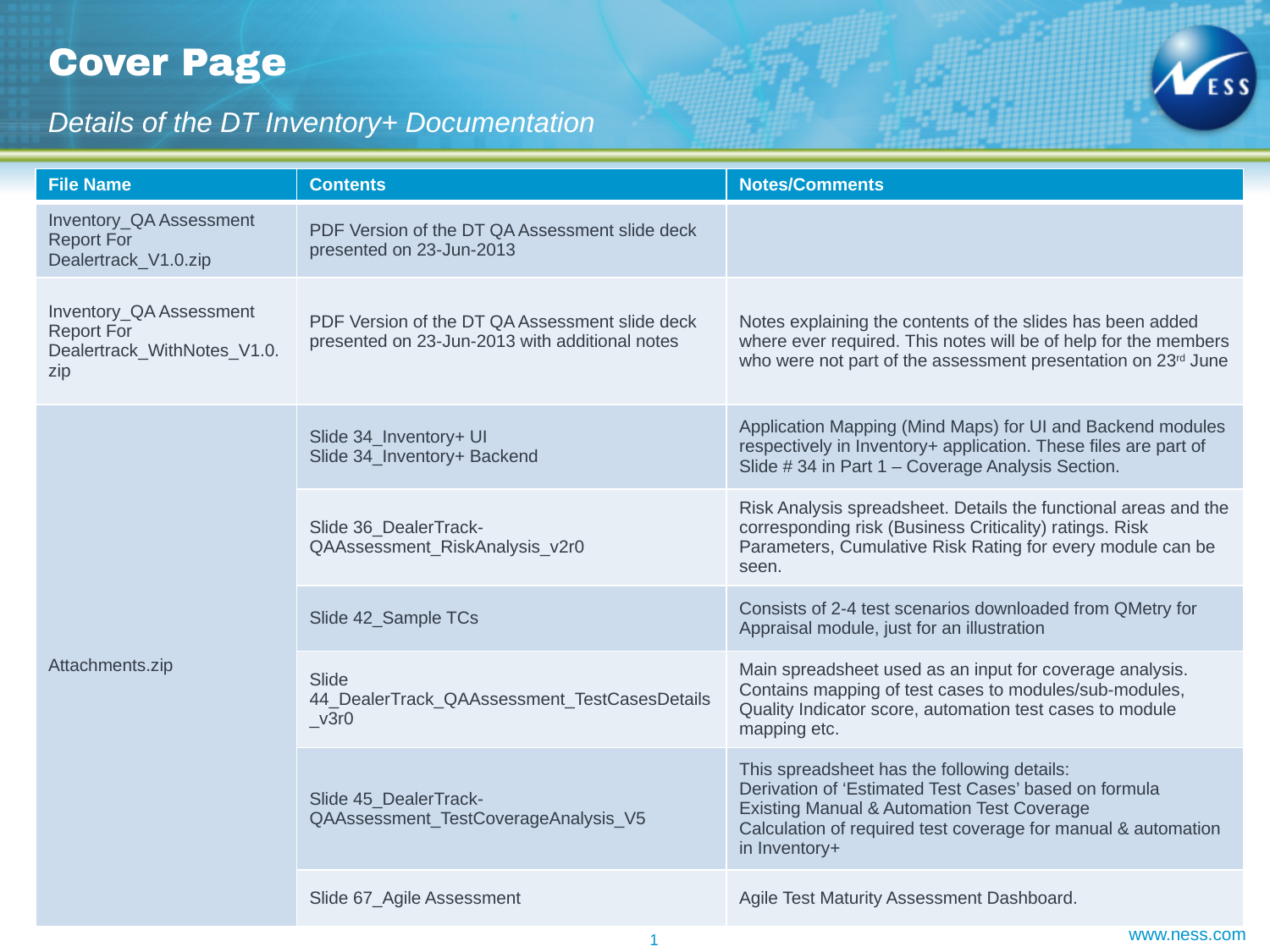

# Cover Page

Details of the DT Inventory+ Documentation

| File Name | Contents | Notes/Comments |
| --- | --- | --- |
| Inventory\_QA Assessment Report For Dealertrack\_V1.0.zip | PDF Version of the DT QA Assessment slide deck presented on 23-Jun-2013 |  |
| Inventory\_QA Assessment Report For Dealertrack\_WithNotes\_V1.0.zip | PDF Version of the DT QA Assessment slide deck presented on 23-Jun-2013 with additional notes | Notes explaining the contents of the slides has been added where ever required. This notes will be of help for the members who were not part of the assessment presentation on 23rd June |
| Attachments.zip | Slide 34\_Inventory+ UI Slide 34\_Inventory+ Backend | Application Mapping (Mind Maps) for UI and Backend modules respectively in Inventory+ application. These files are part of Slide # 34 in Part 1 – Coverage Analysis Section. |
|  | Slide 36\_DealerTrack-QAAssessment\_RiskAnalysis\_v2r0 | Risk Analysis spreadsheet. Details the functional areas and the corresponding risk (Business Criticality) ratings. Risk Parameters, Cumulative Risk Rating for every module can be seen. |
|  | Slide 42\_Sample TCs | Consists of 2-4 test scenarios downloaded from QMetry for Appraisal module, just for an illustration |
|  | Slide 44\_DealerTrack\_QAAssessment\_TestCasesDetails\_v3r0 | Main spreadsheet used as an input for coverage analysis. Contains mapping of test cases to modules/sub-modules, Quality Indicator score, automation test cases to module mapping etc. |
|  | Slide 45\_DealerTrack-QAAssessment\_TestCoverageAnalysis\_V5 | This spreadsheet has the following details: Derivation of ‘Estimated Test Cases’ based on formula Existing Manual & Automation Test Coverage Calculation of required test coverage for manual & automation in Inventory+ |
|  | Slide 67\_Agile Assessment | Agile Test Maturity Assessment Dashboard. |
1